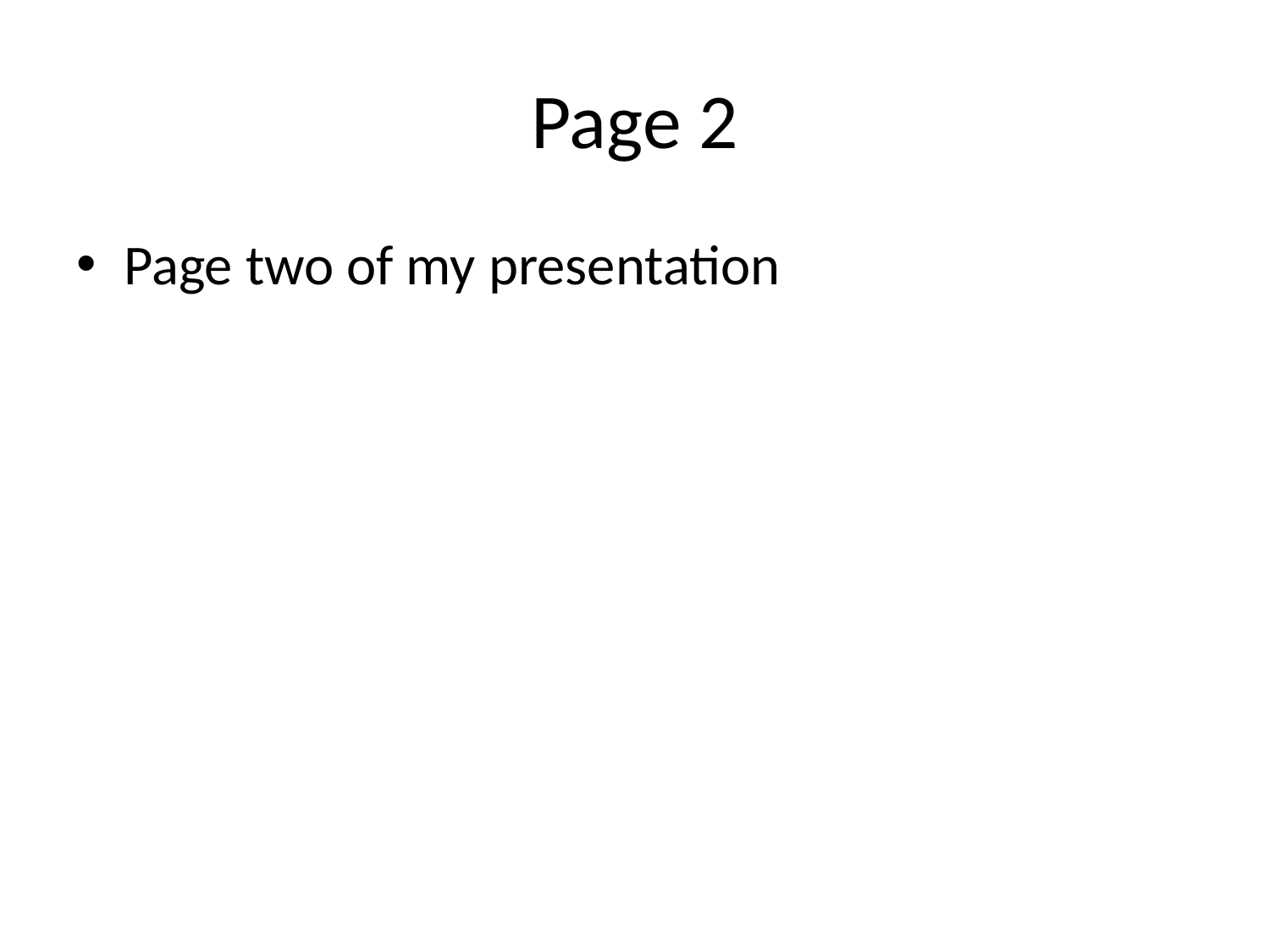

# Page 2
Page two of my presentation